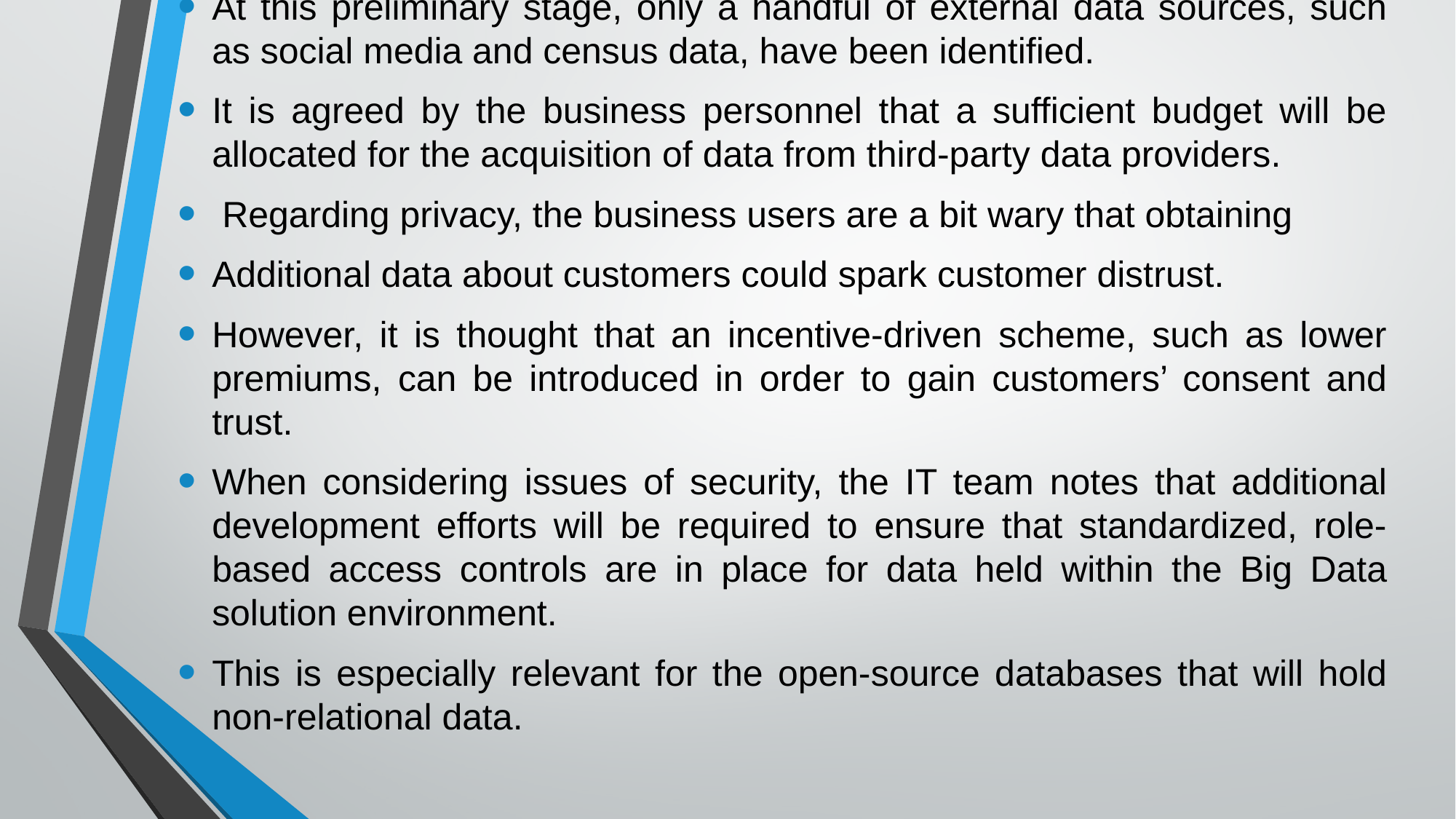

At this preliminary stage, only a handful of external data sources, such as social media and census data, have been identified.
It is agreed by the business personnel that a sufficient budget will be allocated for the acquisition of data from third-party data providers.
 Regarding privacy, the business users are a bit wary that obtaining
Additional data about customers could spark customer distrust.
However, it is thought that an incentive-driven scheme, such as lower premiums, can be introduced in order to gain customers’ consent and trust.
When considering issues of security, the IT team notes that additional development efforts will be required to ensure that standardized, role-based access controls are in place for data held within the Big Data solution environment.
This is especially relevant for the open-source databases that will hold non-relational data.